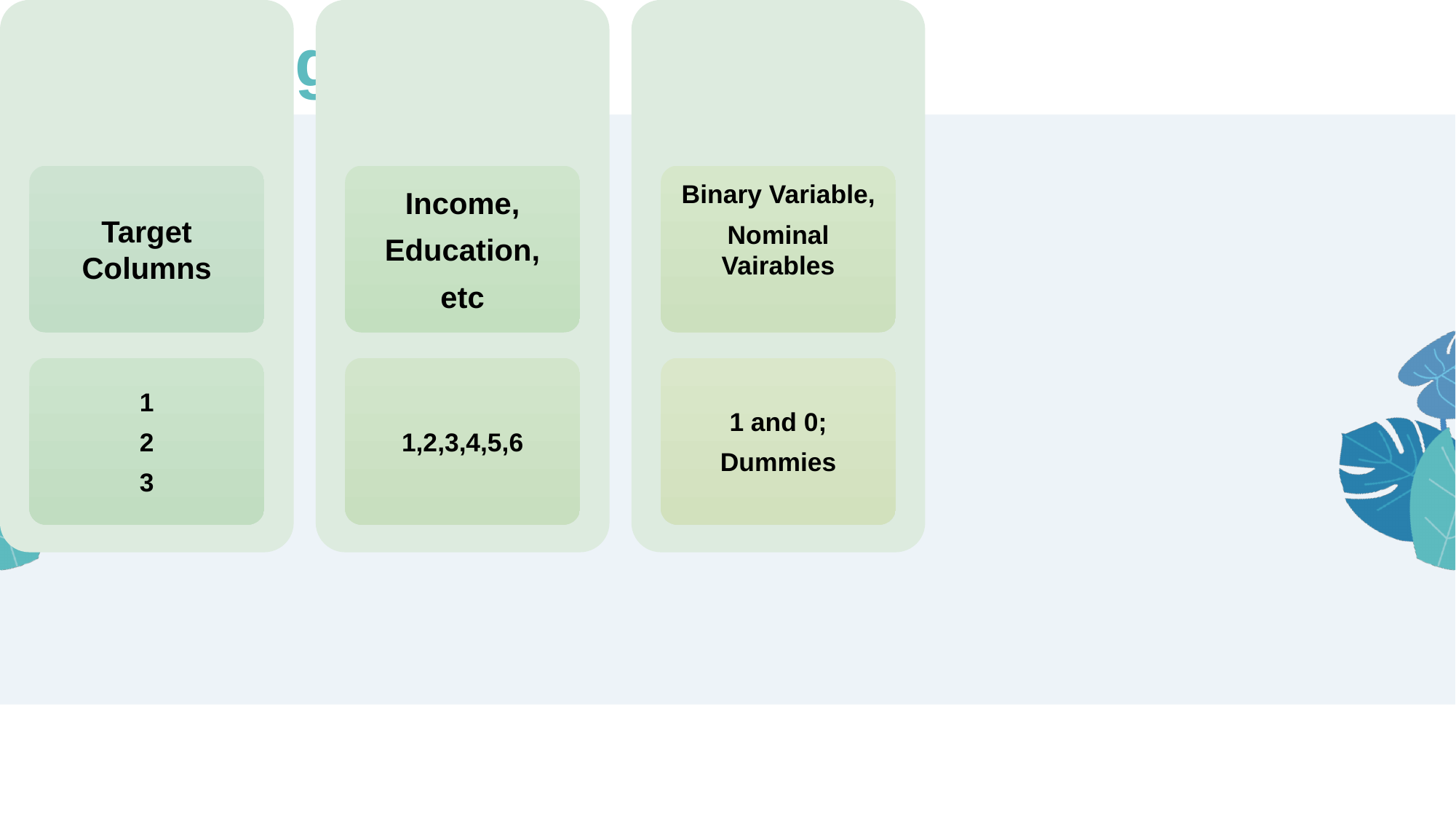

# Encoding
Label Encoding
Target Columns
1
2
3
Oridinal Encoding
Income,
Education,
etc
1,2,3,4,5,6
One-hot Encoding
Binary Variable,
Nominal Vairables

1 and 0;
Dummies